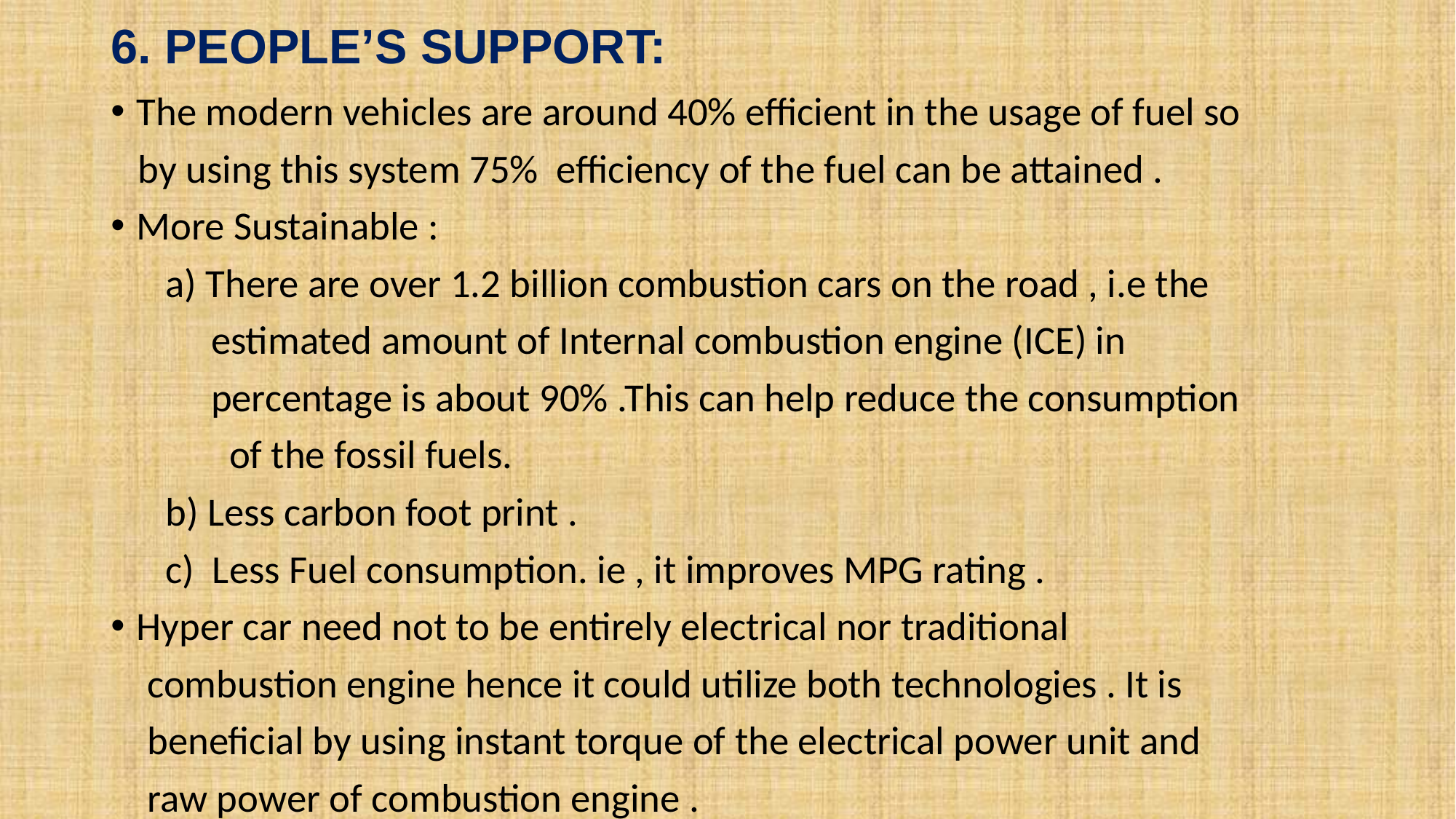

# 6. PEOPLE’S SUPPORT:
The modern vehicles are around 40% efficient in the usage of fuel so
   by using this system 75%  efficiency of the fuel can be attained .
More Sustainable :
      a) There are over 1.2 billion combustion cars on the road , i.e the
           estimated amount of Internal combustion engine (ICE) in
           percentage is about 90% .This can help reduce the consumption
             of the fossil fuels.
      b) Less carbon foot print .
      c)  Less Fuel consumption. ie , it improves MPG rating .
Hyper car need not to be entirely electrical nor traditional
    combustion engine hence it could utilize both technologies . It is
    beneficial by using instant torque of the electrical power unit and
    raw power of combustion engine .